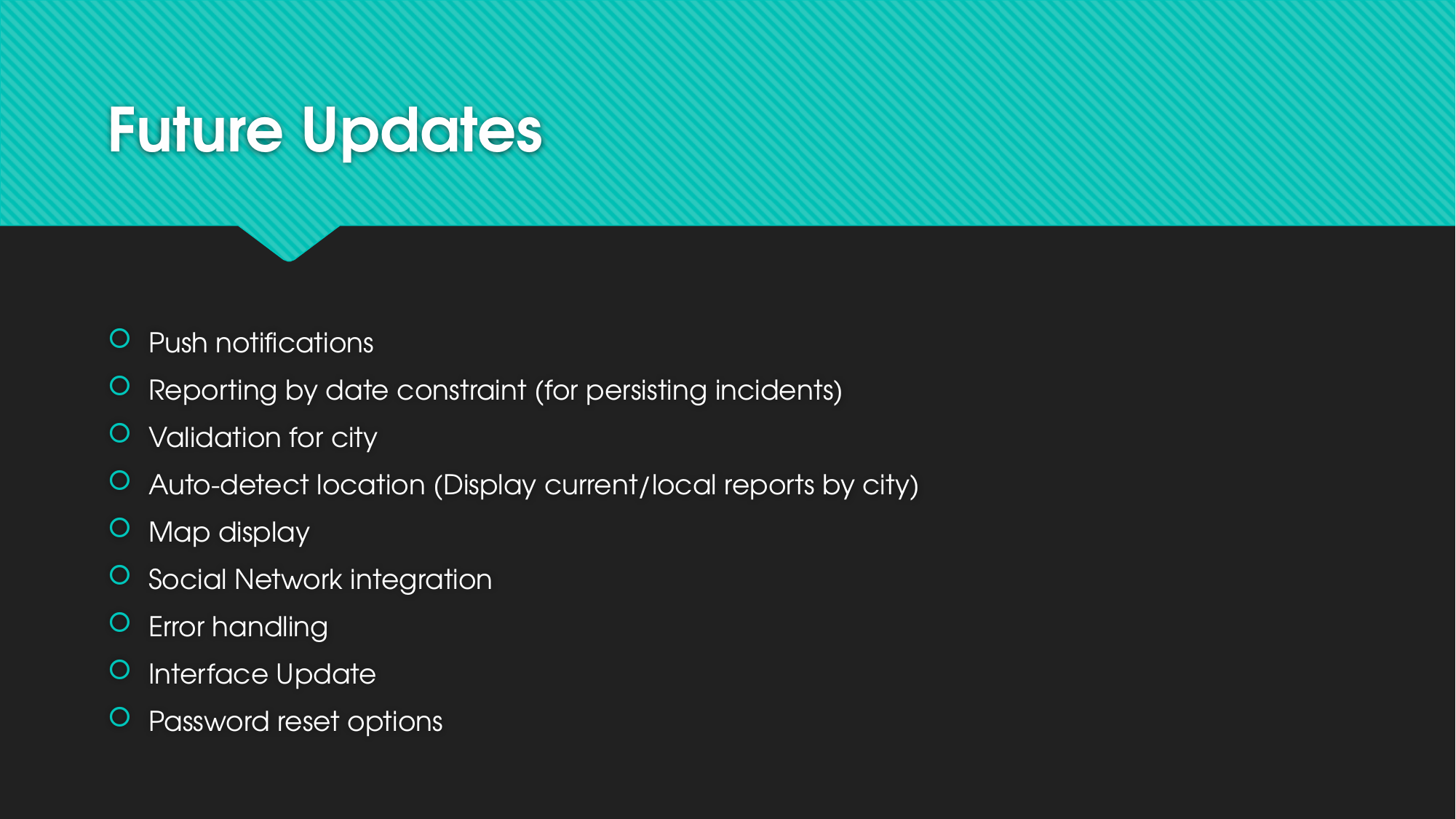

# Future Updates
Push notifications
Reporting by date constraint (for persisting incidents)
Validation for city
Auto-detect location (Display current/local reports by city)
Map display
Social Network integration
Error handling
Interface Update
Password reset options